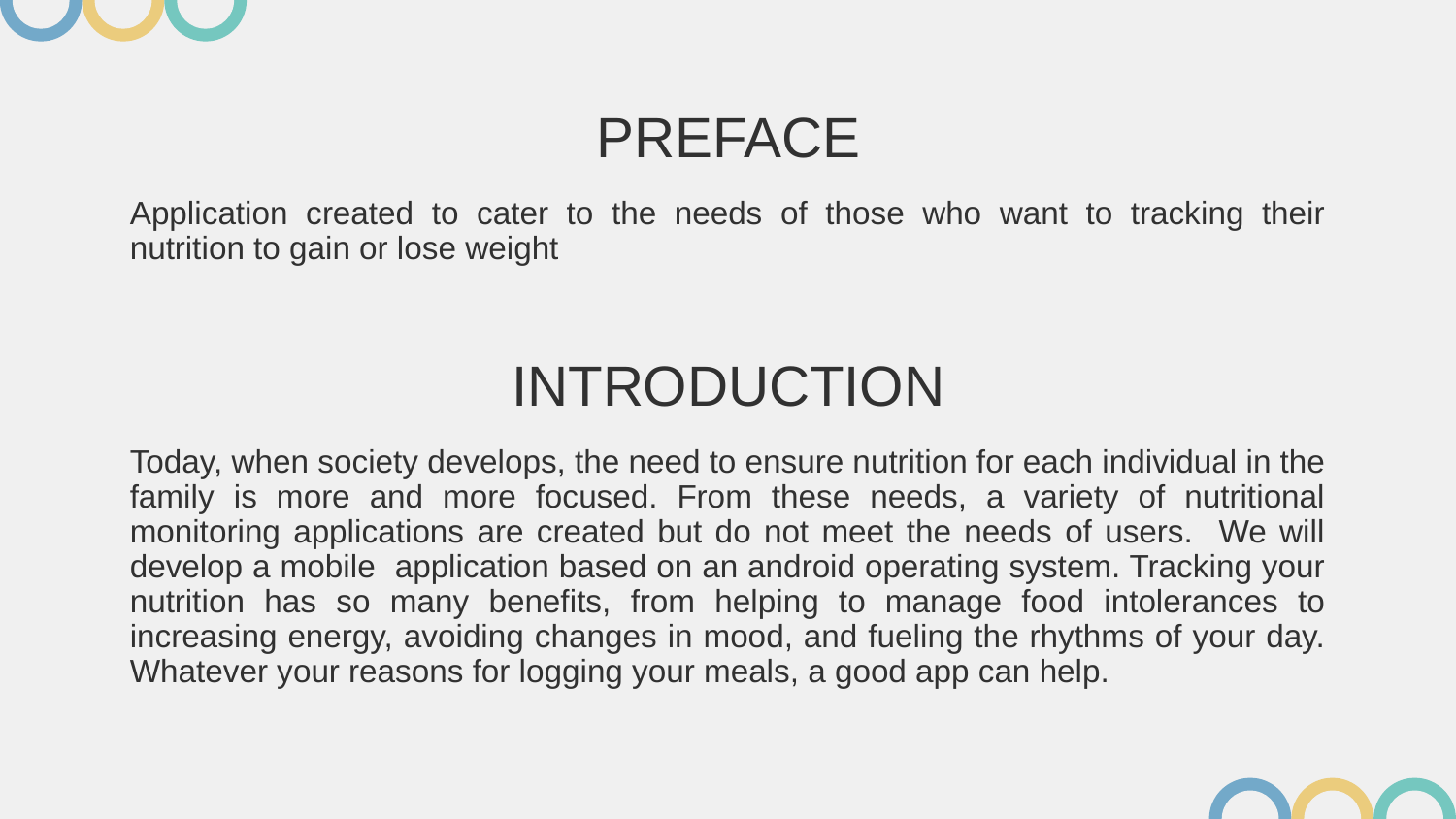

# PREFACE
Application created to cater to the needs of those who want to tracking their nutrition to gain or lose weight
INTRODUCTION
Today, when society develops, the need to ensure nutrition for each individual in the family is more and more focused. From these needs, a variety of nutritional monitoring applications are created but do not meet the needs of users.  We will develop a mobile  application based on an android operating system. Tracking your nutrition has so many benefits, from helping to manage food intolerances to increasing energy, avoiding changes in mood, and fueling the rhythms of your day. Whatever your reasons for logging your meals, a good app can help.